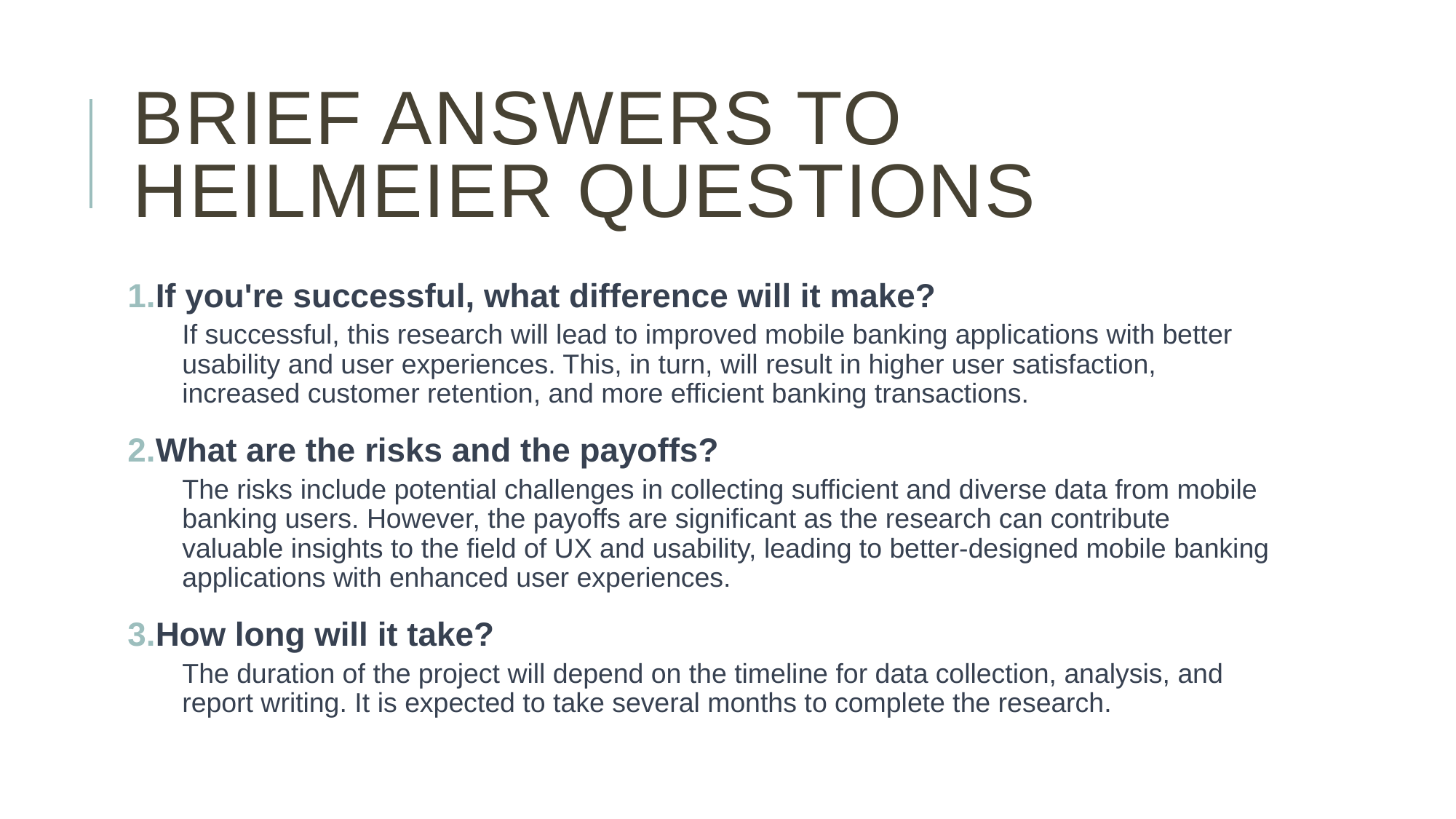

# Brief Answers to Heilmeier Questions
If you're successful, what difference will it make?
If successful, this research will lead to improved mobile banking applications with better usability and user experiences. This, in turn, will result in higher user satisfaction, increased customer retention, and more efficient banking transactions.
What are the risks and the payoffs?
The risks include potential challenges in collecting sufficient and diverse data from mobile banking users. However, the payoffs are significant as the research can contribute valuable insights to the field of UX and usability, leading to better-designed mobile banking applications with enhanced user experiences.
How long will it take?
The duration of the project will depend on the timeline for data collection, analysis, and report writing. It is expected to take several months to complete the research.